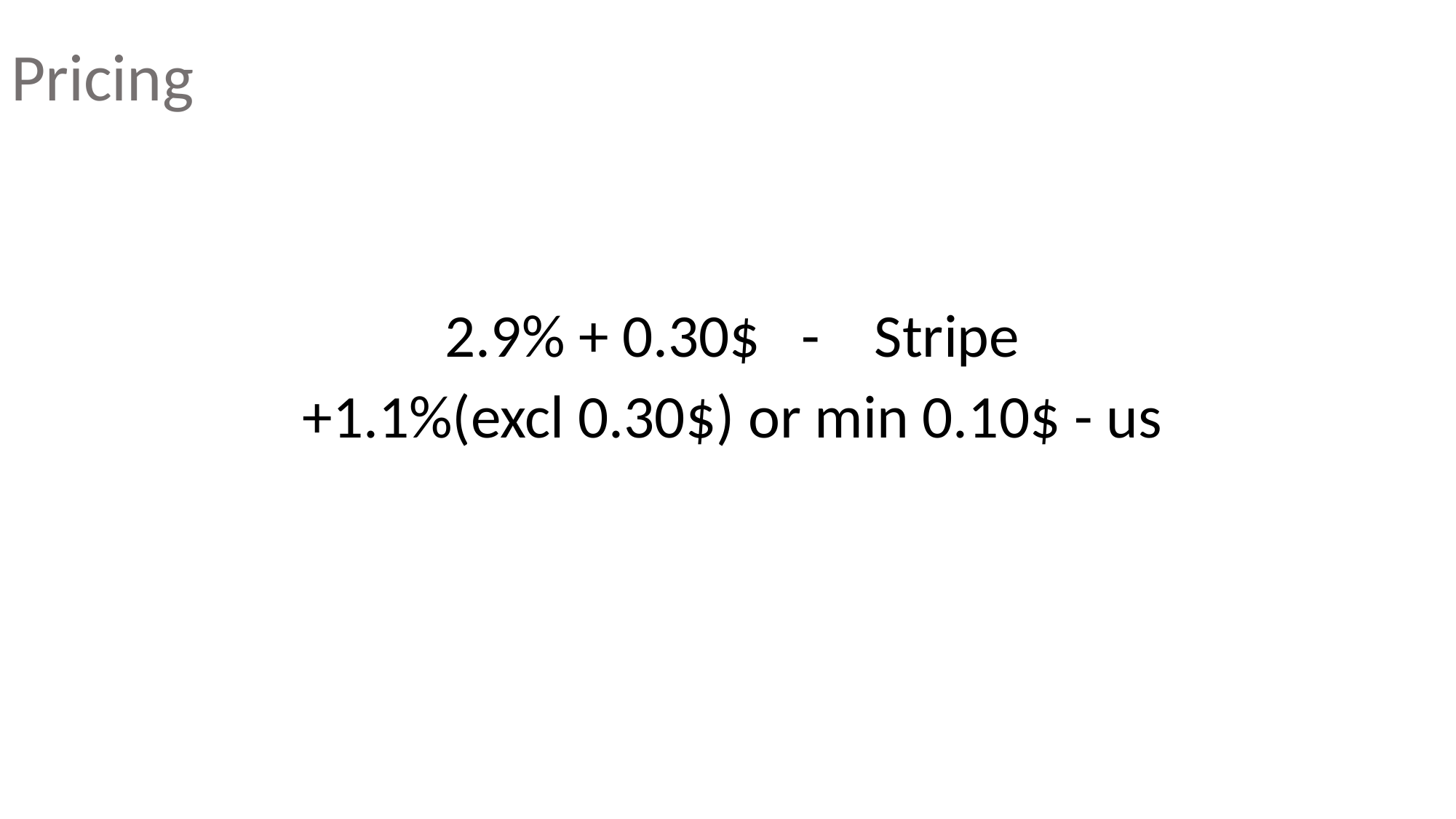

# Pricing
2.9% + 0.30$   -    Stripe
+1.1%(excl 0.30$) or min 0.10$ - us